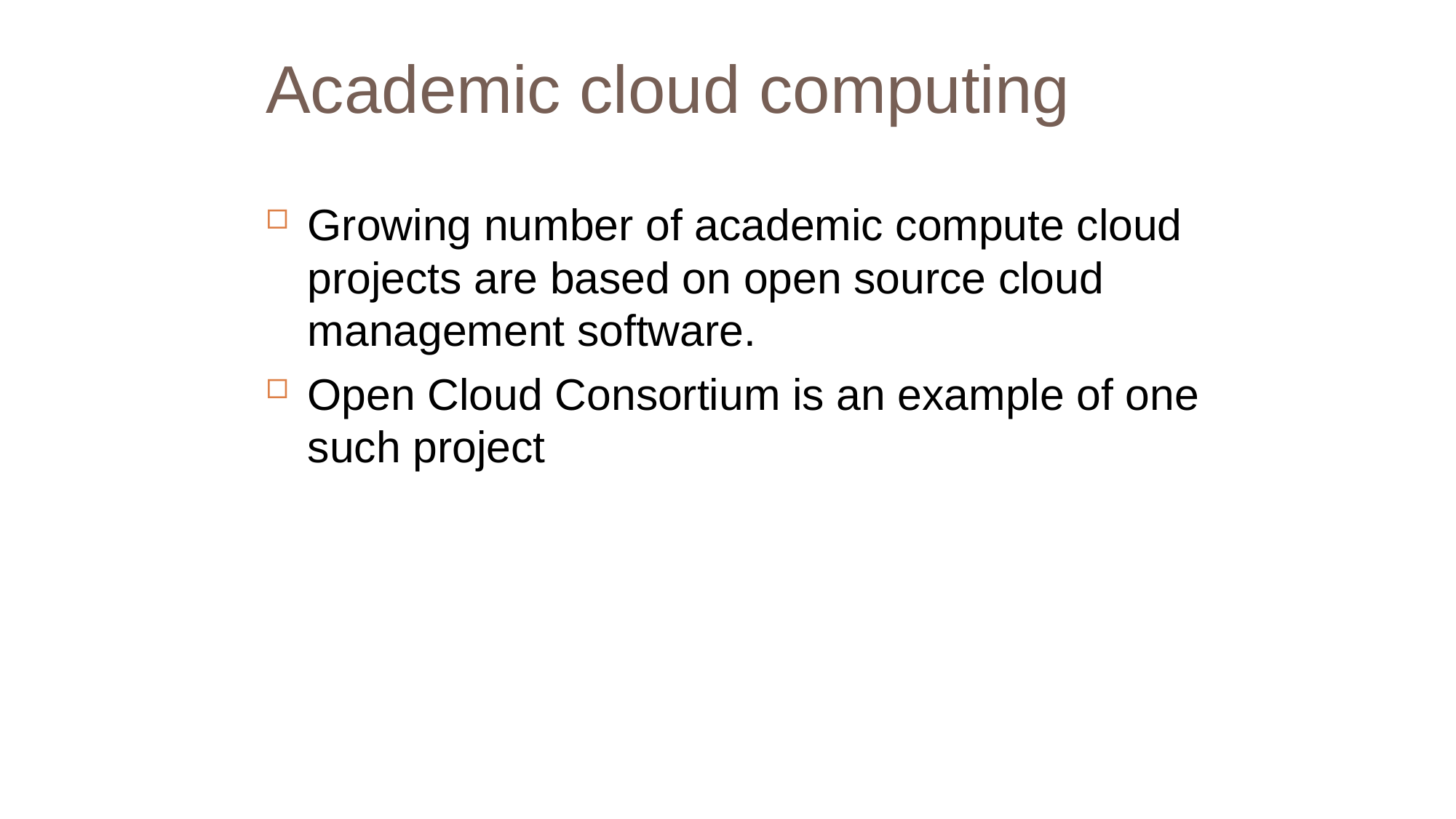

Academic cloud computing
Growing number of academic compute cloud projects are based on open source cloud management software.
Open Cloud Consortium is an example of one such project